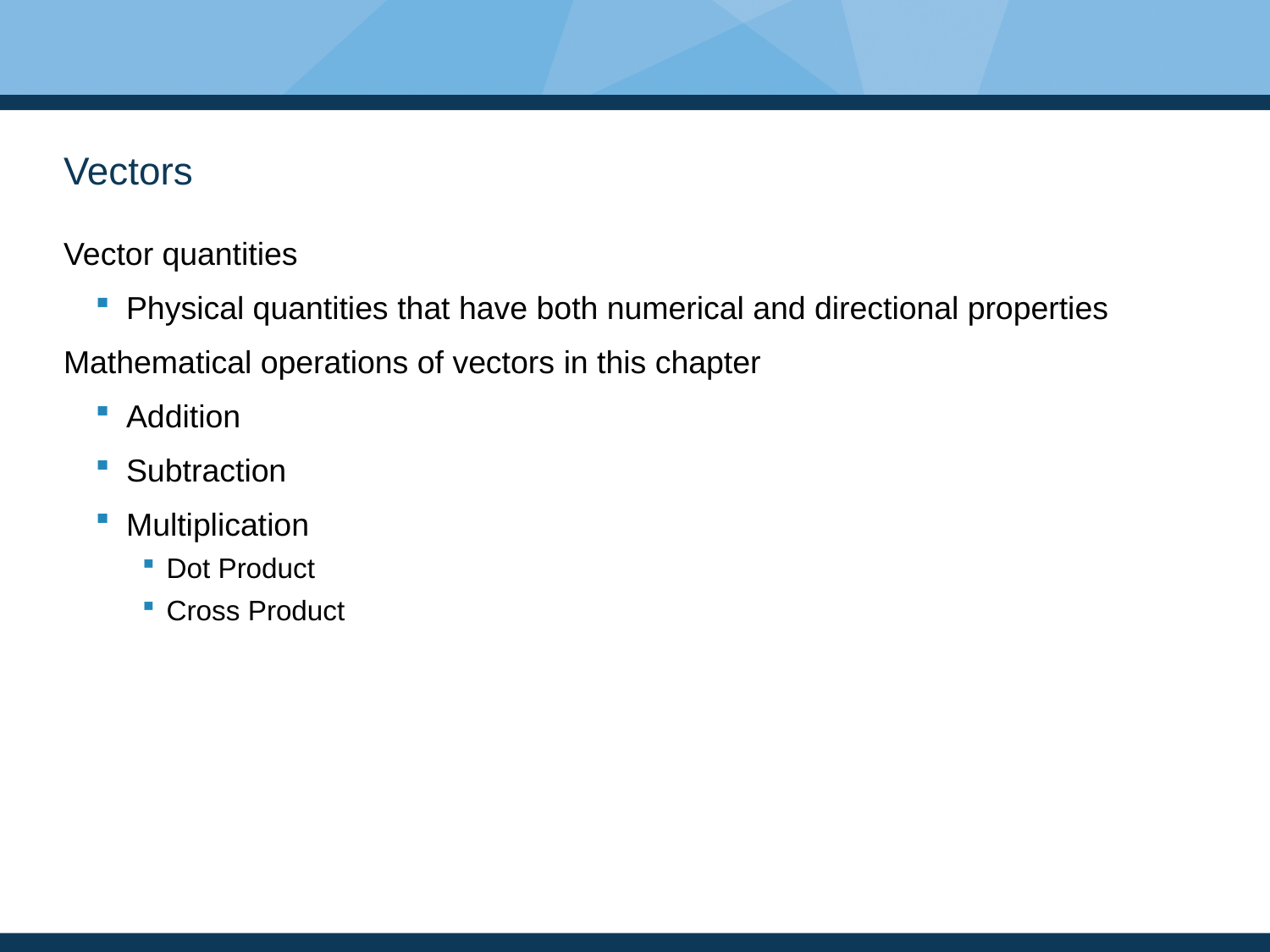

# Vectors
Vector quantities
Physical quantities that have both numerical and directional properties
Mathematical operations of vectors in this chapter
Addition
Subtraction
Multiplication
Dot Product
Cross Product